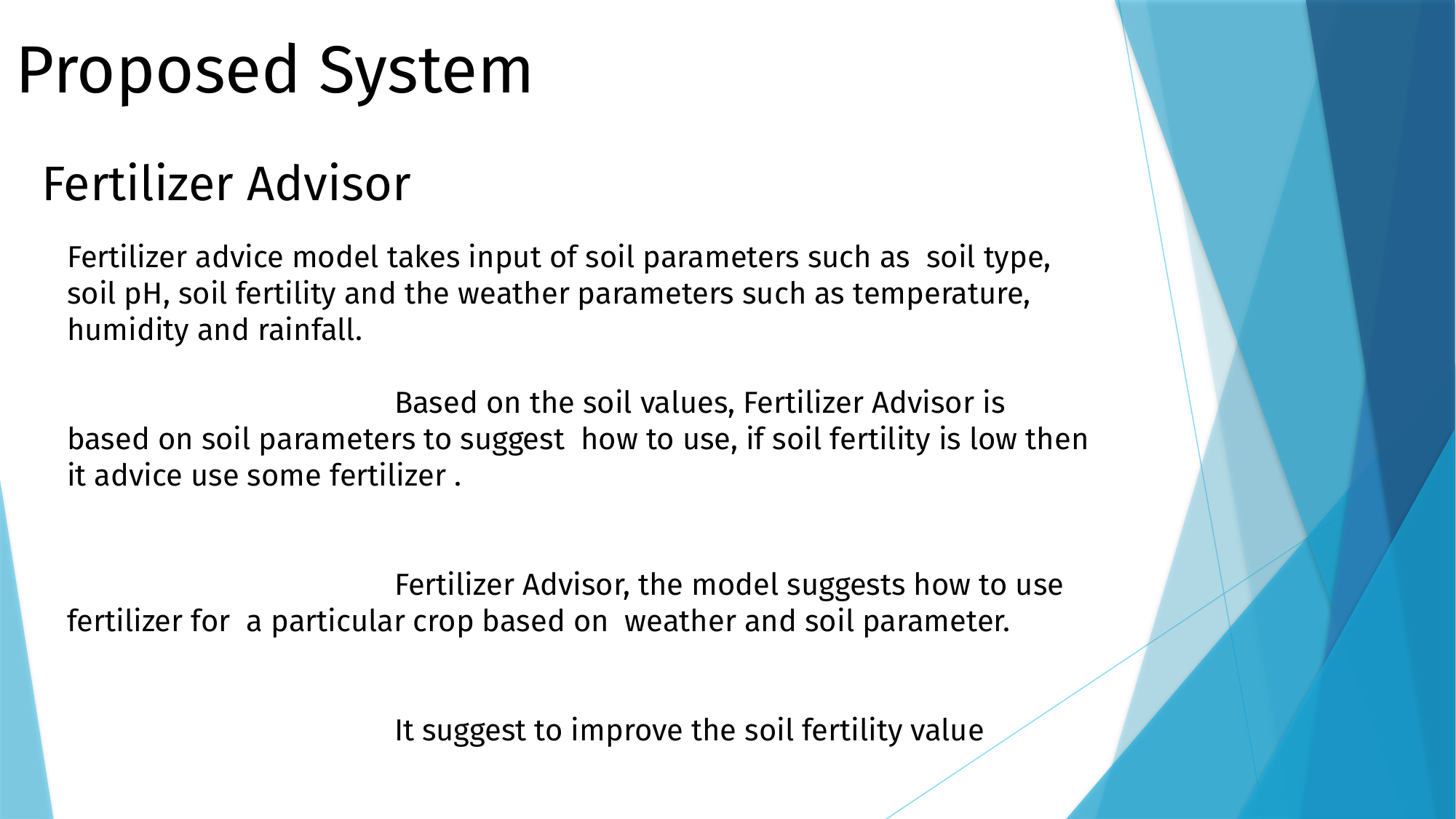

Proposed System
Fertilizer Advisor
Fertilizer advice model takes input of soil parameters such as  soil type,
soil pH, soil fertility and the weather parameters such as temperature, humidity and rainfall.

			Based on the soil values, Fertilizer Advisor is based on soil parameters to suggest  how to use, if soil fertility is low then it advice use some fertilizer .

			Fertilizer Advisor, the model suggests how to use fertilizer for  a particular crop based on  weather and soil parameter.

			It suggest to improve the soil fertility value